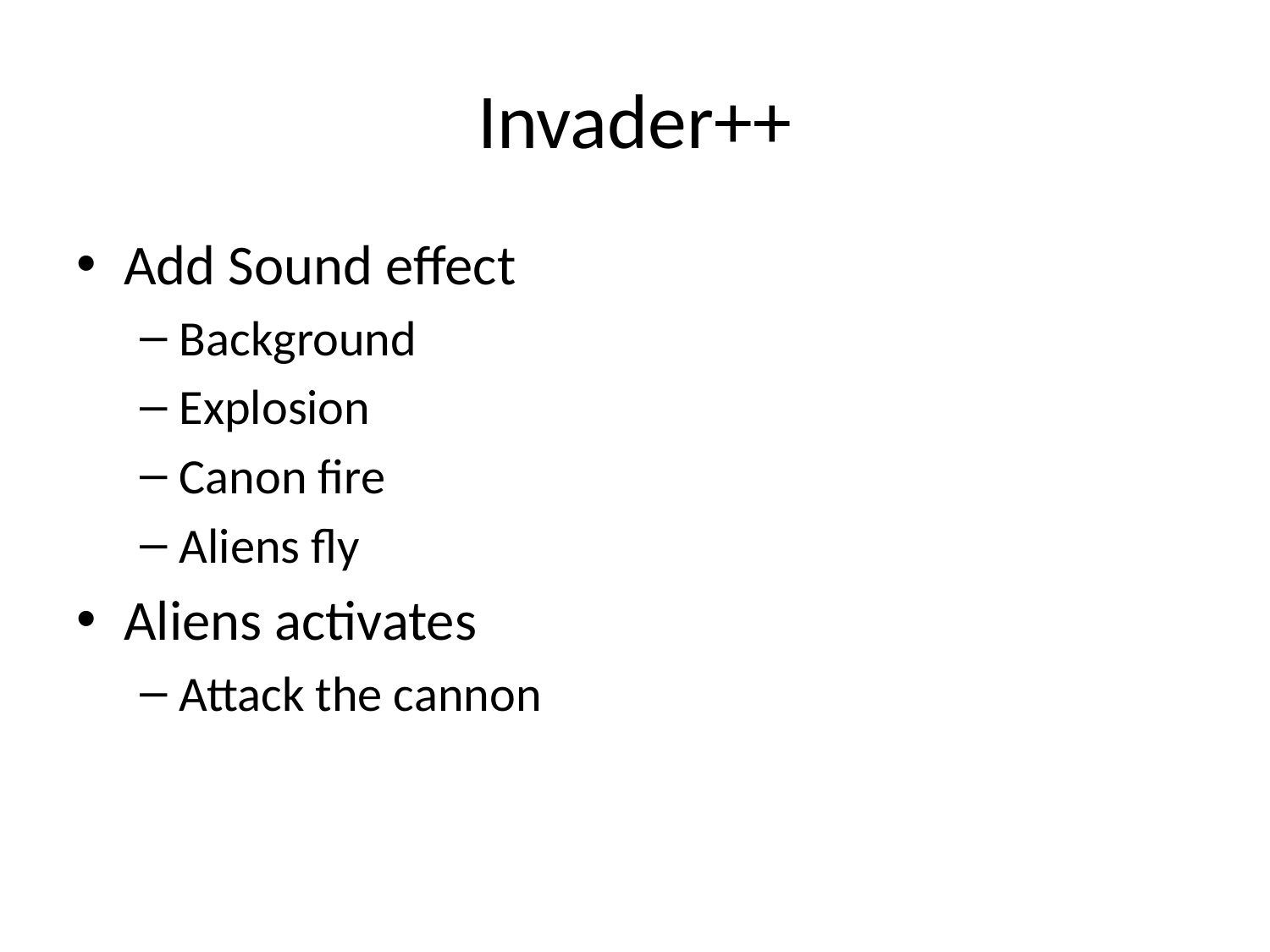

# Invader++
Add Sound effect
Background
Explosion
Canon fire
Aliens fly
Aliens activates
Attack the cannon